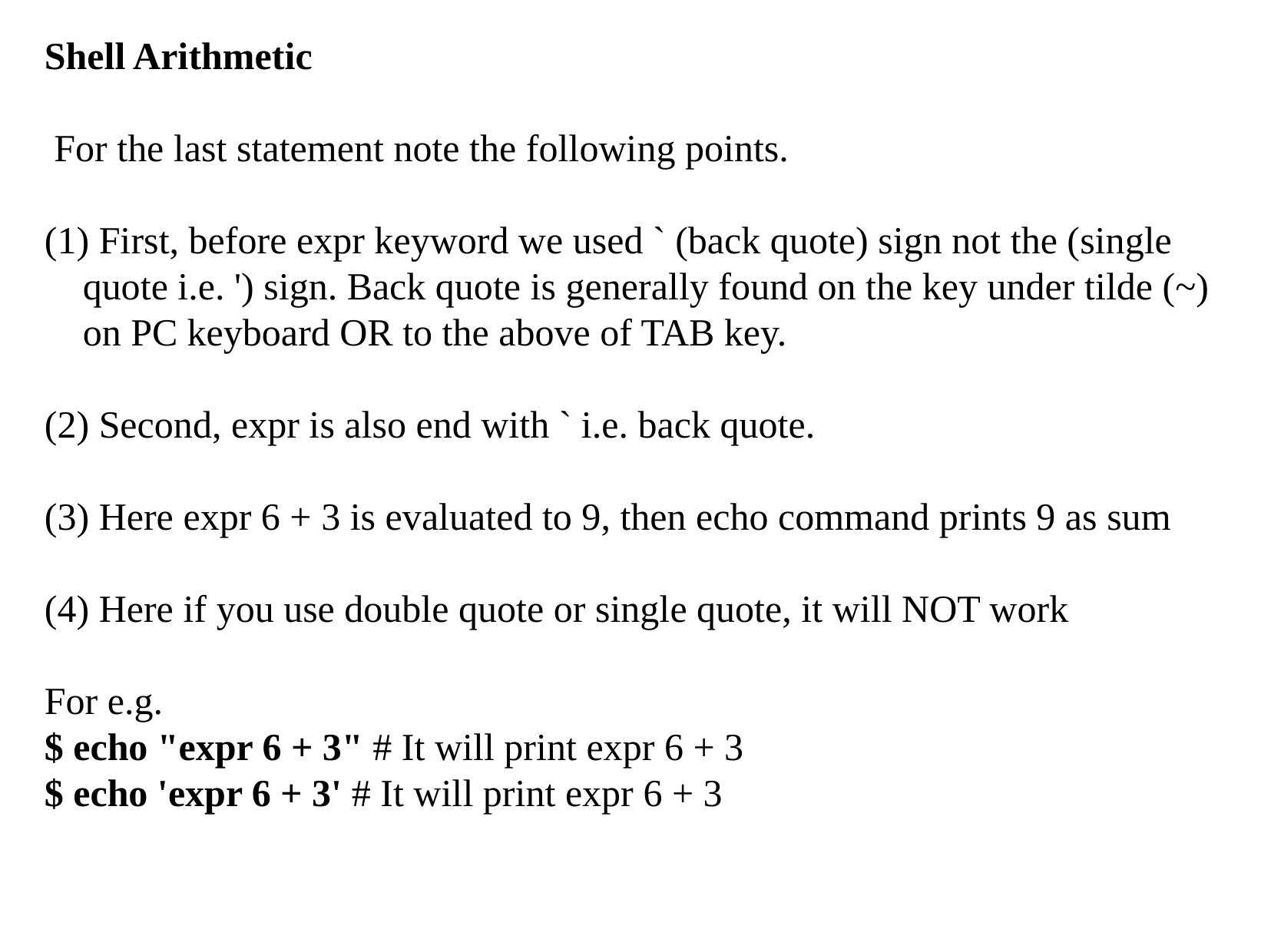

Shell Arithmetic

 For the last statement note the following points.

(1) First, before expr keyword we used ` (back quote) sign not the (single
    quote i.e. ') sign. Back quote is generally found on the key under tilde (~)
    on PC keyboard OR to the above of TAB key.

(2) Second, expr is also end with ` i.e. back quote.

(3) Here expr 6 + 3 is evaluated to 9, then echo command prints 9 as sum

(4) Here if you use double quote or single quote, it will NOT work
For e.g.
$ echo "expr 6 + 3" # It will print expr 6 + 3
$ echo 'expr 6 + 3' # It will print expr 6 + 3

suma
101